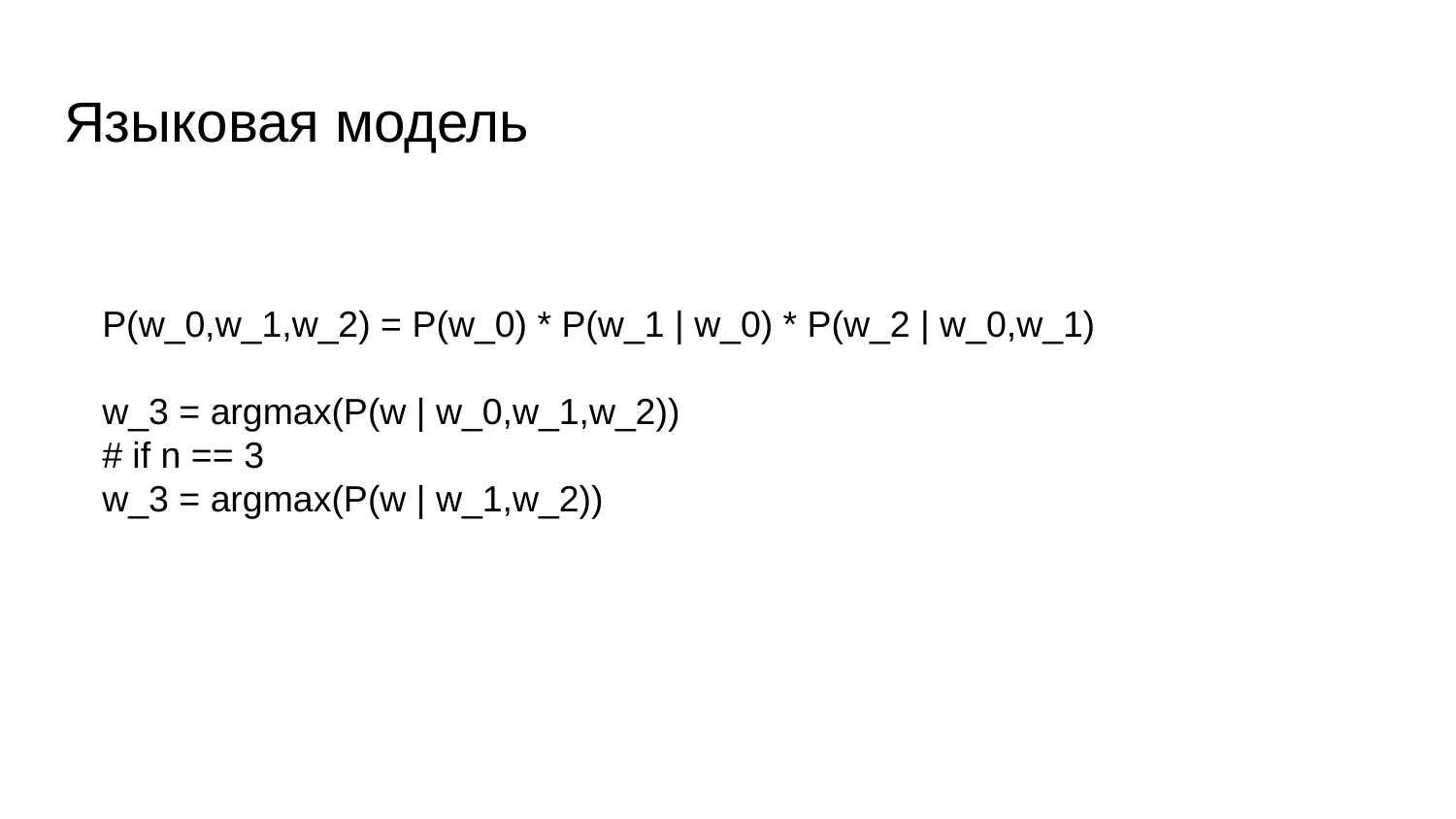

# Языковая модель
P(w_0,w_1,w_2) = P(w_0) * P(w_1 | w_0) * P(w_2 | w_0,w_1)

w_3 = argmax(P(w | w_0,w_1,w_2))
# if n == 3
w_3 = argmax(P(w | w_1,w_2))